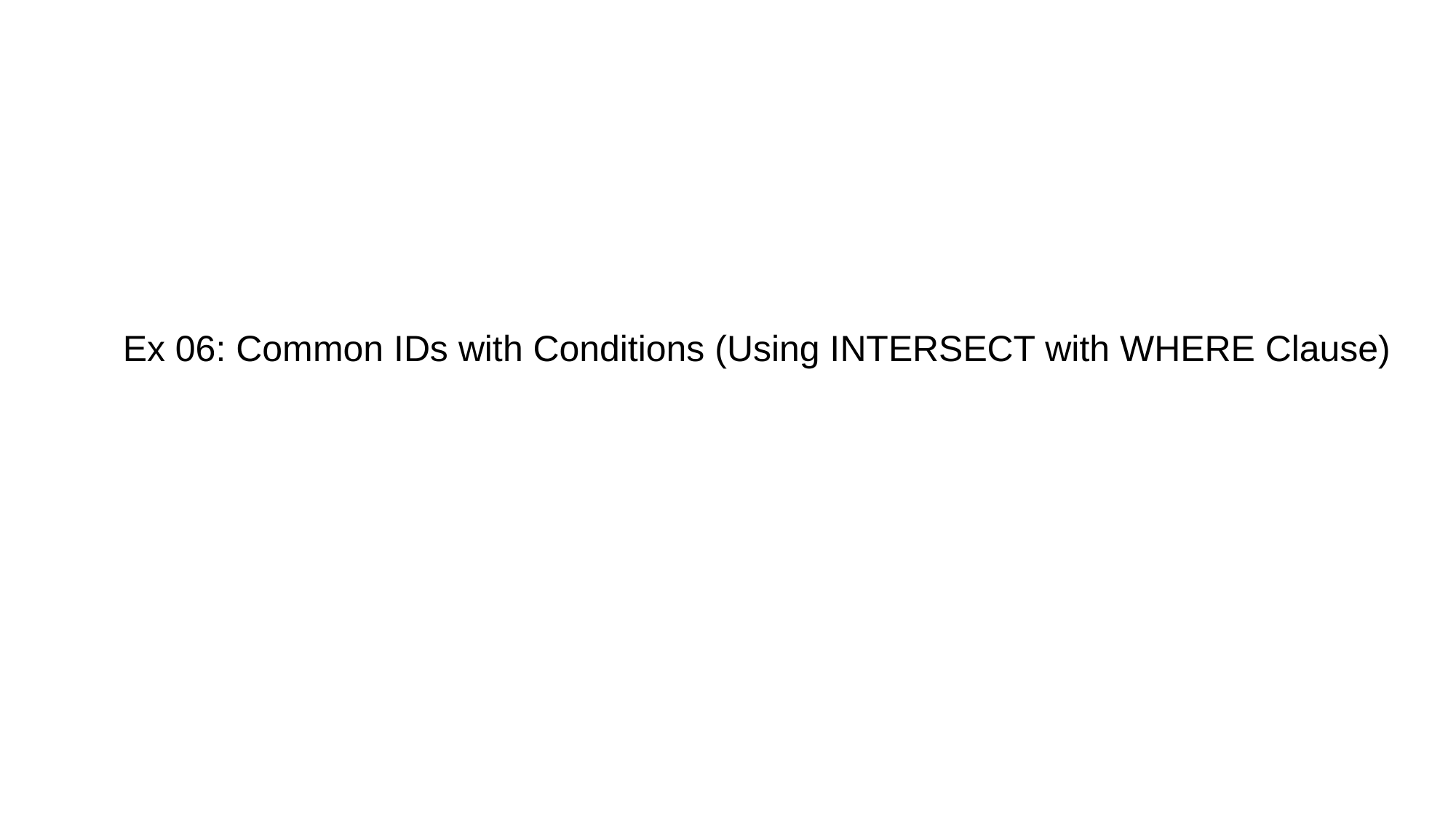

Ex 06: Common IDs with Conditions (Using INTERSECT with WHERE Clause)